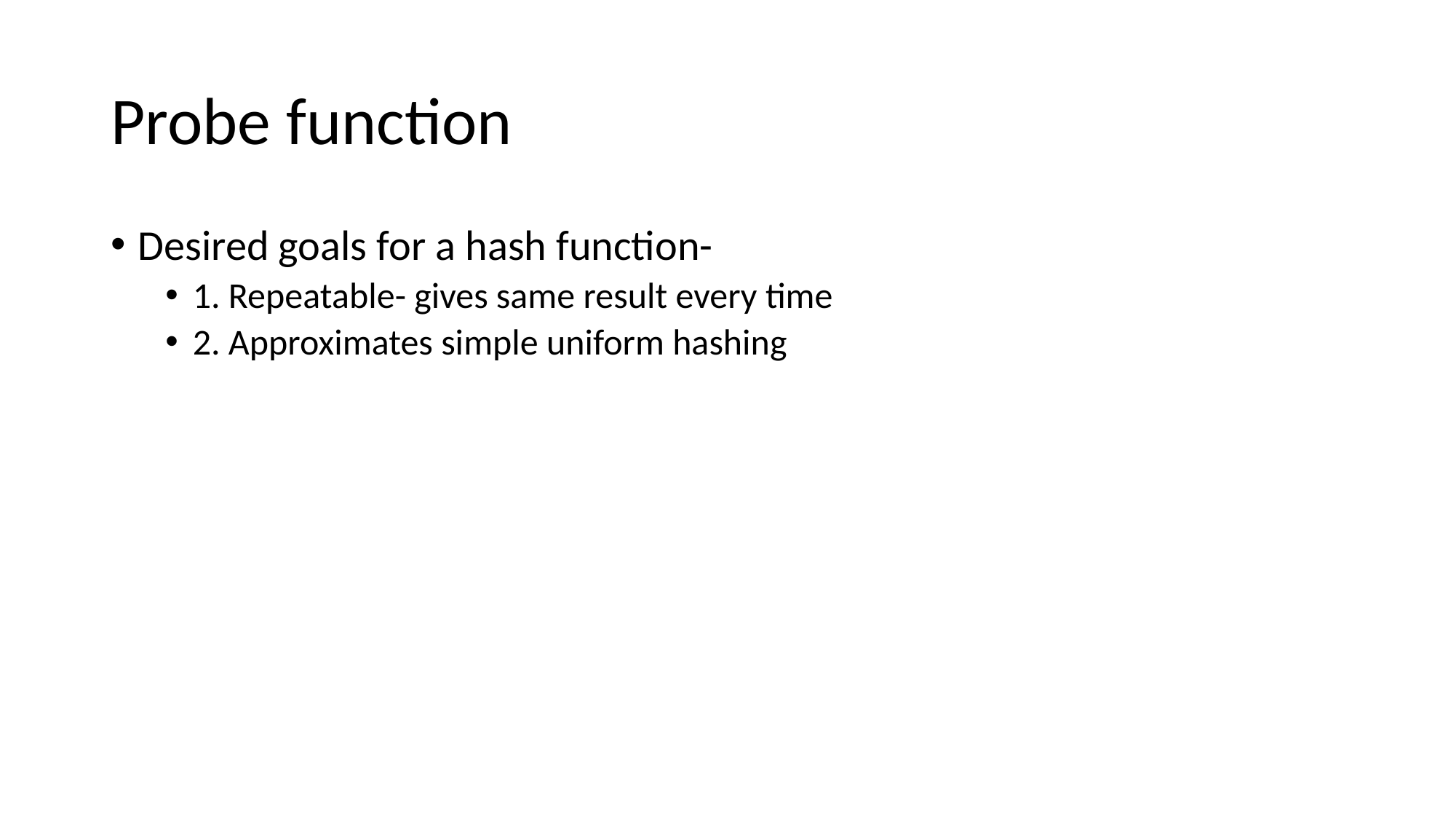

# Probe function
Desired goals for a hash function-
1. Repeatable- gives same result every time
2. Approximates simple uniform hashing